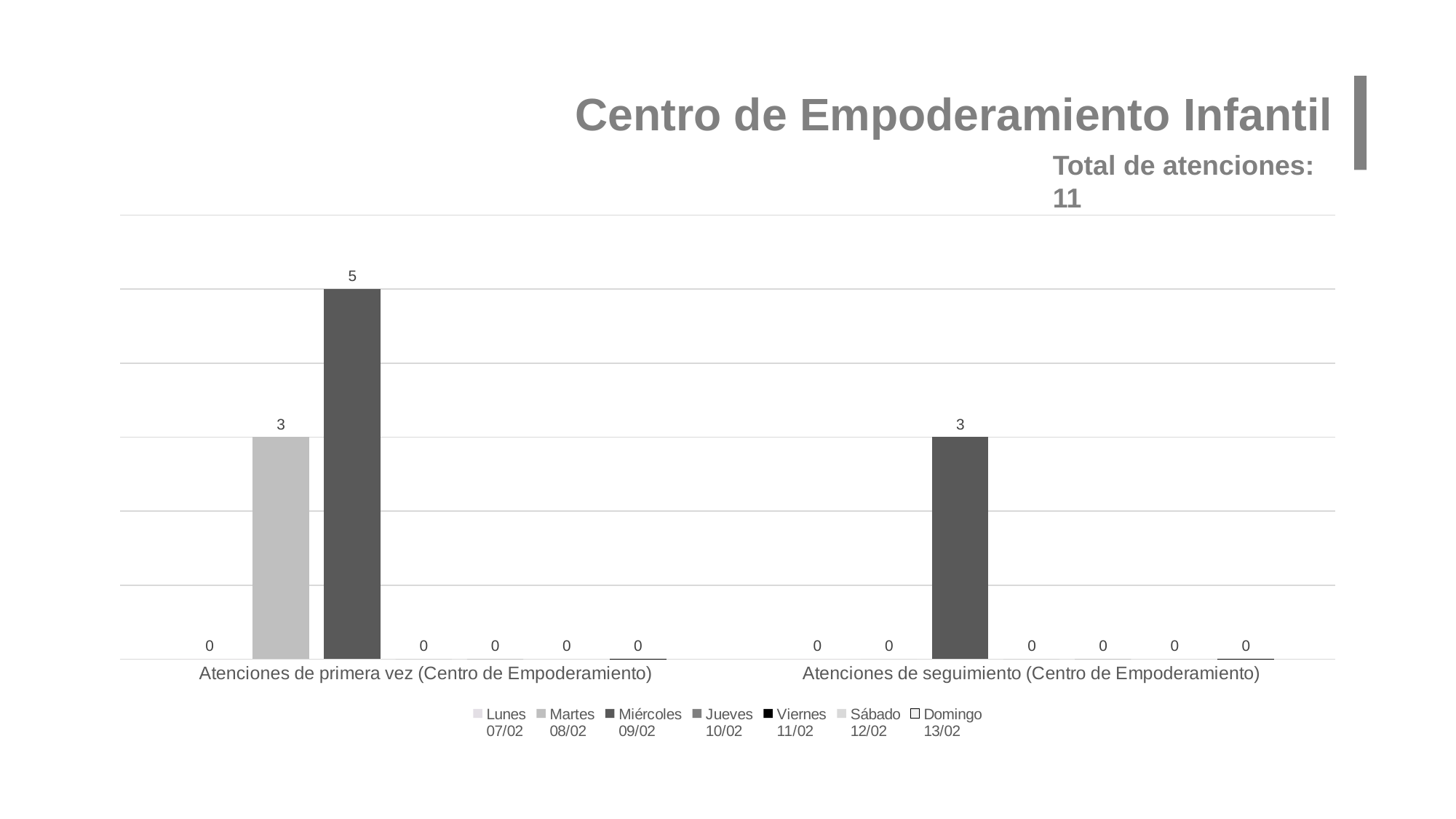

Centro de Empoderamiento Infantil

Total de atenciones: 11

### Chart

| Category | Lunes
07/02 | Martes
08/02 | Miércoles
09/02 | Jueves
10/02 | Viernes
11/02 | Sábado
12/02 | Domingo
13/02 |
|---|---|---|---|---|---|---|---|
|  Atenciones de primera vez (Centro de Empoderamiento) | 0.0 | 3.0 | 5.0 | 0.0 | 0.0 | 0.0 | 0.0 |
| Atenciones de seguimiento (Centro de Empoderamiento) | 0.0 | 0.0 | 3.0 | 0.0 | 0.0 | 0.0 | 0.0 |